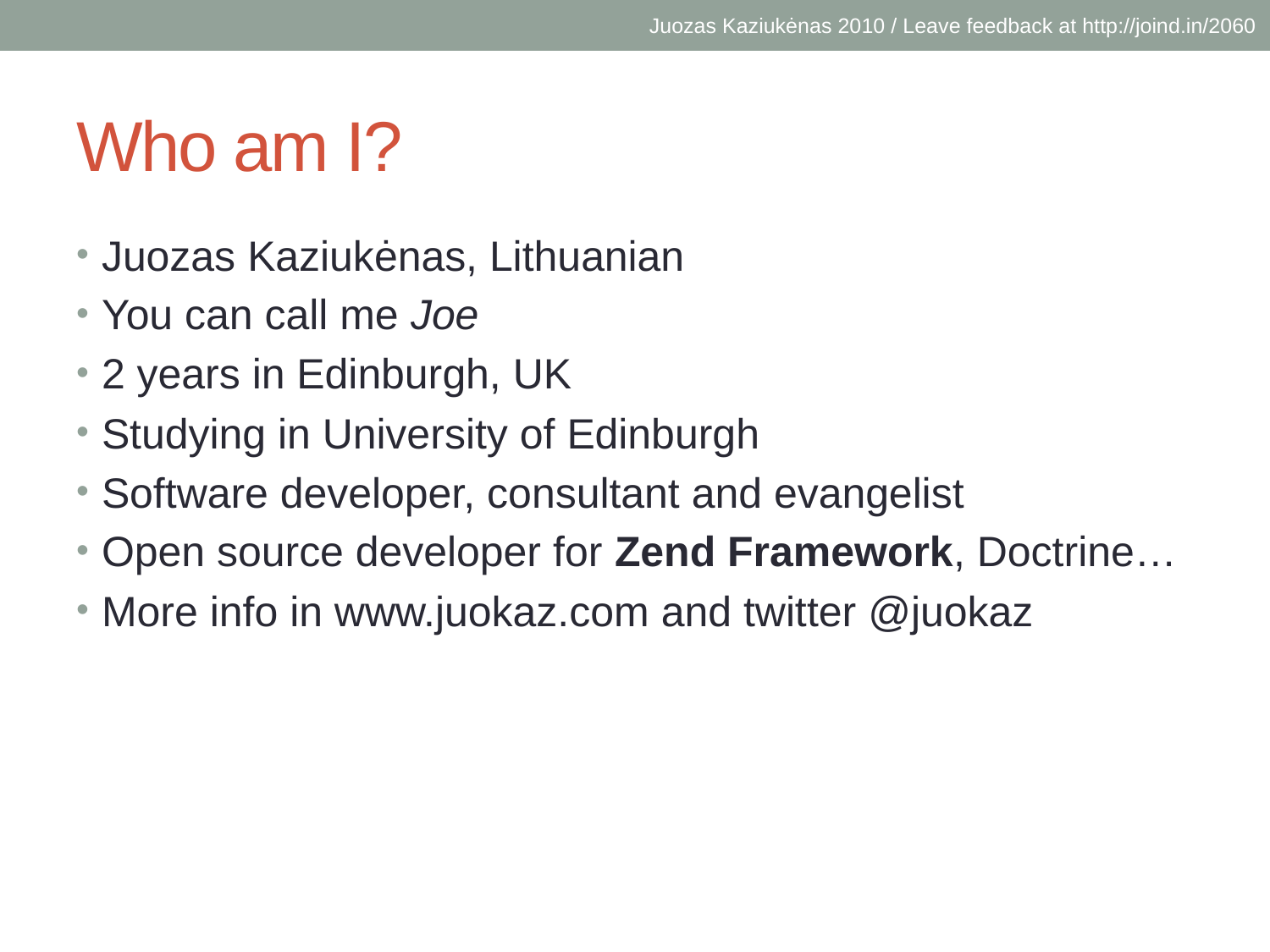

Juozas Kaziukėnas 2010 / Leave feedback at http://joind.in/2060
# Who am I?
Juozas Kaziukėnas, Lithuanian
You can call me Joe
2 years in Edinburgh, UK
Studying in University of Edinburgh
Software developer, consultant and evangelist
Open source developer for Zend Framework, Doctrine…
More info in www.juokaz.com and twitter @juokaz